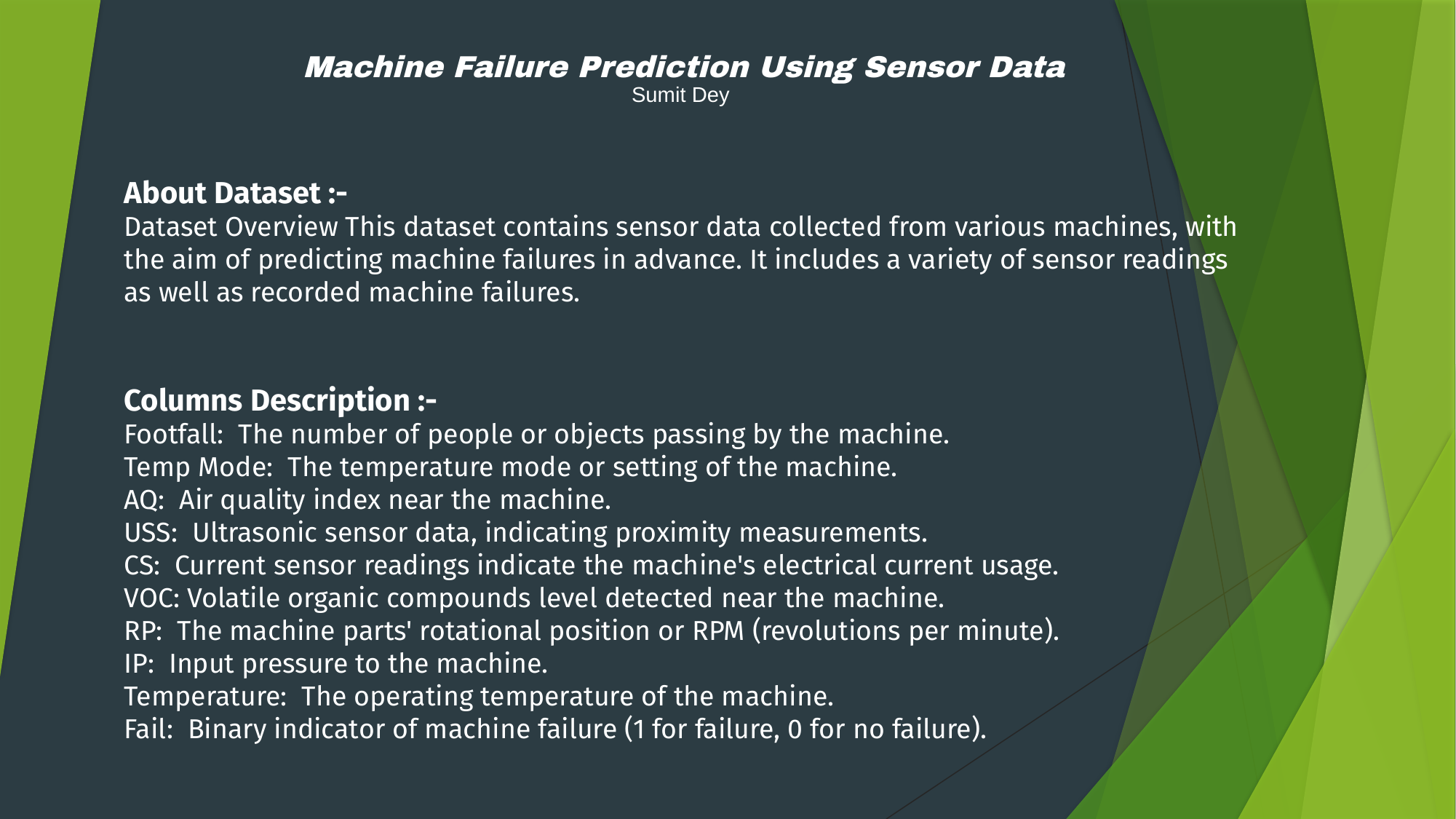

Machine Failure Prediction Using Sensor Data
Sumit Dey
About Dataset :-
Dataset Overview This dataset contains sensor data collected from various machines, with the aim of predicting machine failures in advance. It includes a variety of sensor readings as well as recorded machine failures.
Columns Description :-
Footfall:  The number of people or objects passing by the machine.
Temp Mode:  The temperature mode or setting of the machine.
AQ:  Air quality index near the machine.
USS:  Ultrasonic sensor data, indicating proximity measurements.
CS:  Current sensor readings indicate the machine's electrical current usage.
VOC: Volatile organic compounds level detected near the machine.
RP:  The machine parts' rotational position or RPM (revolutions per minute).
IP:  Input pressure to the machine.
Temperature:  The operating temperature of the machine.
Fail:  Binary indicator of machine failure (1 for failure, 0 for no failure).